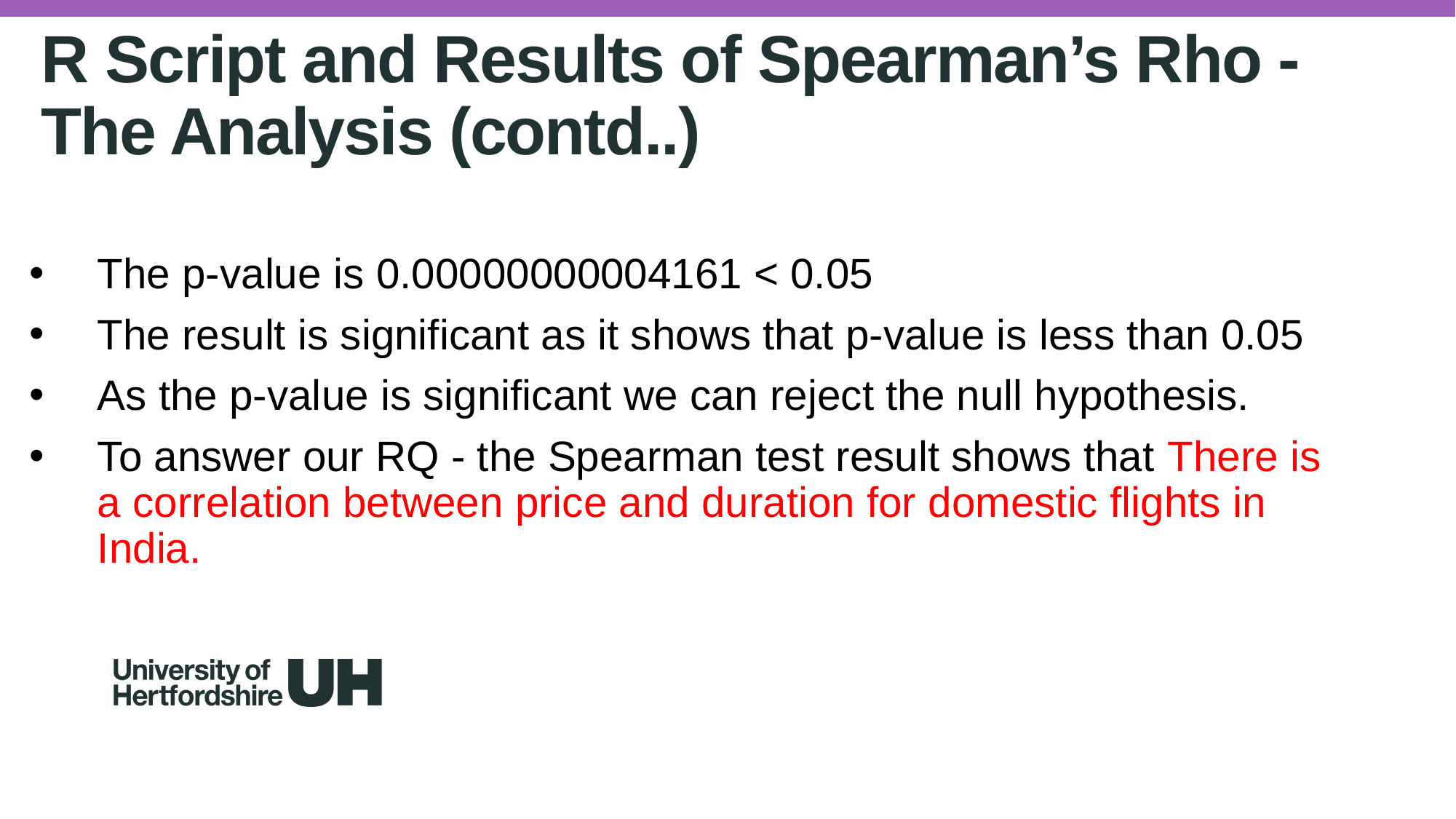

# R Script and Results of Spearman’s Rho - The Analysis (contd..)
The p-value is 0.00000000004161 < 0.05
The result is significant as it shows that p-value is less than 0.05
As the p-value is significant we can reject the null hypothesis.
To answer our RQ - the Spearman test result shows that There is a correlation between price and duration for domestic flights in India.